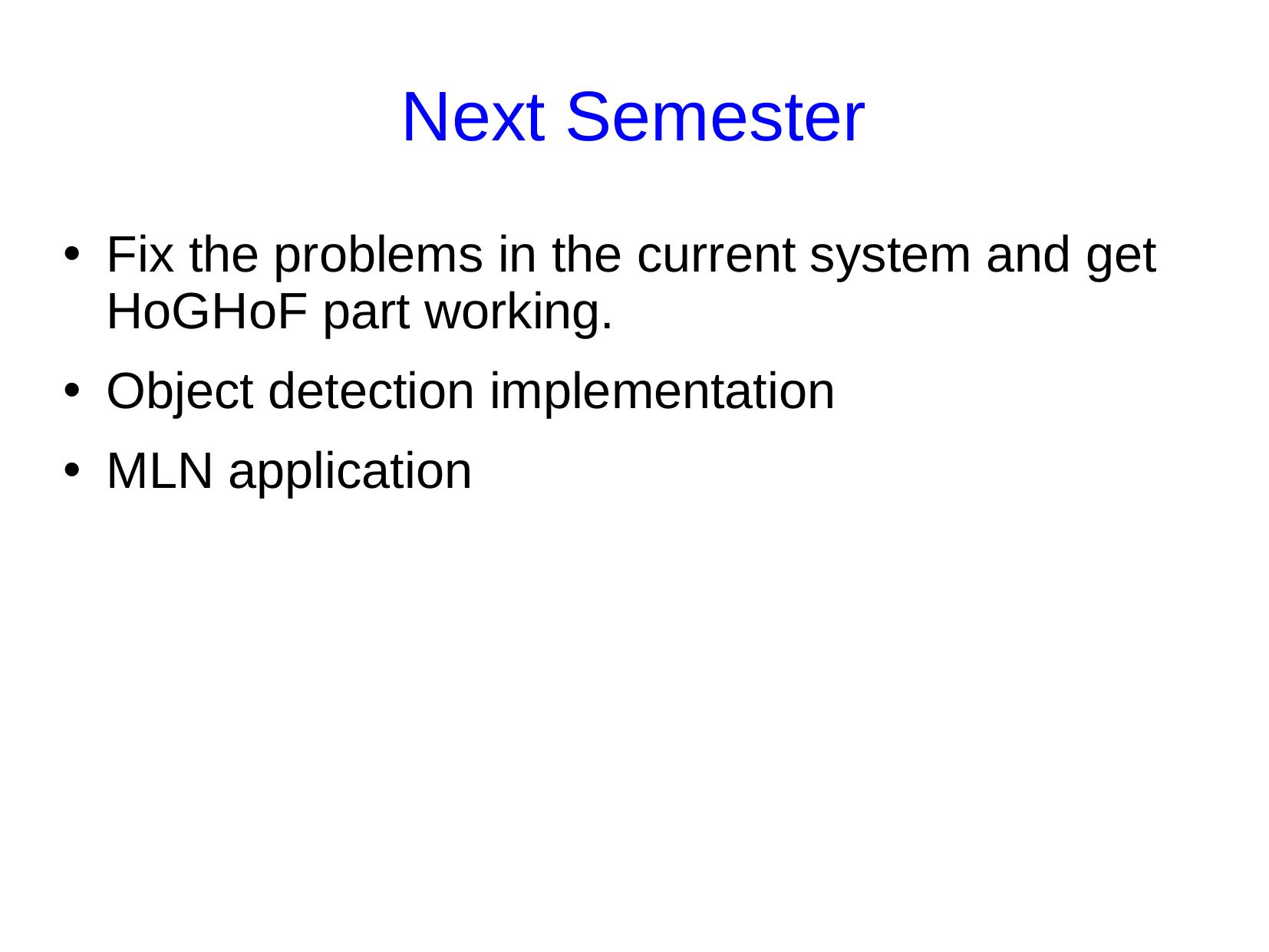

# Next Semester
Fix the problems in the current system and get HoGHoF part working.
Object detection implementation
MLN application